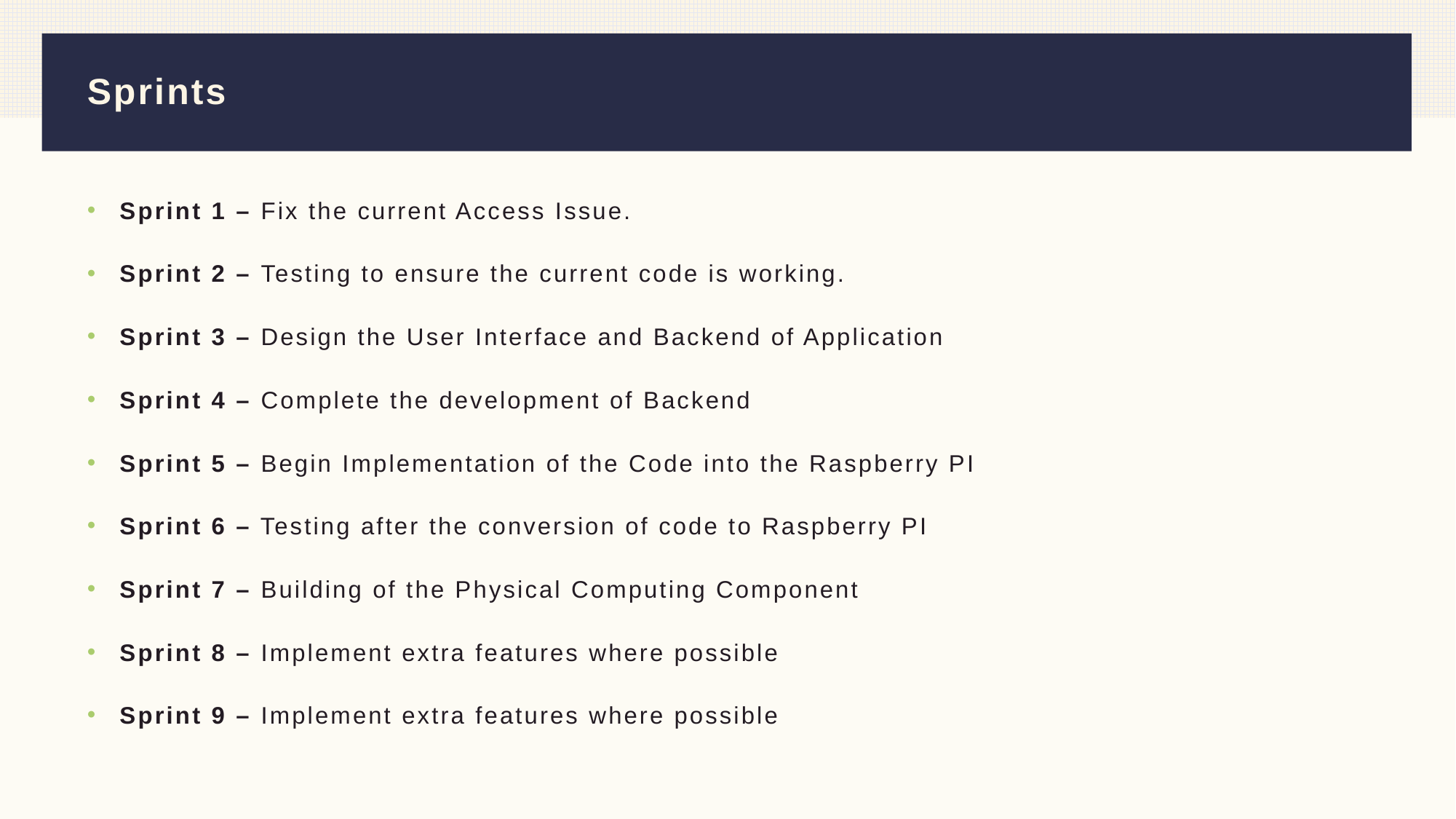

# Sprints
Sprint 1 – Fix the current Access Issue.
Sprint 2 – Testing to ensure the current code is working.
Sprint 3 – Design the User Interface and Backend of Application
Sprint 4 – Complete the development of Backend
Sprint 5 – Begin Implementation of the Code into the Raspberry PI
Sprint 6 – Testing after the conversion of code to Raspberry PI
Sprint 7 – Building of the Physical Computing Component
Sprint 8 – Implement extra features where possible
Sprint 9 – Implement extra features where possible